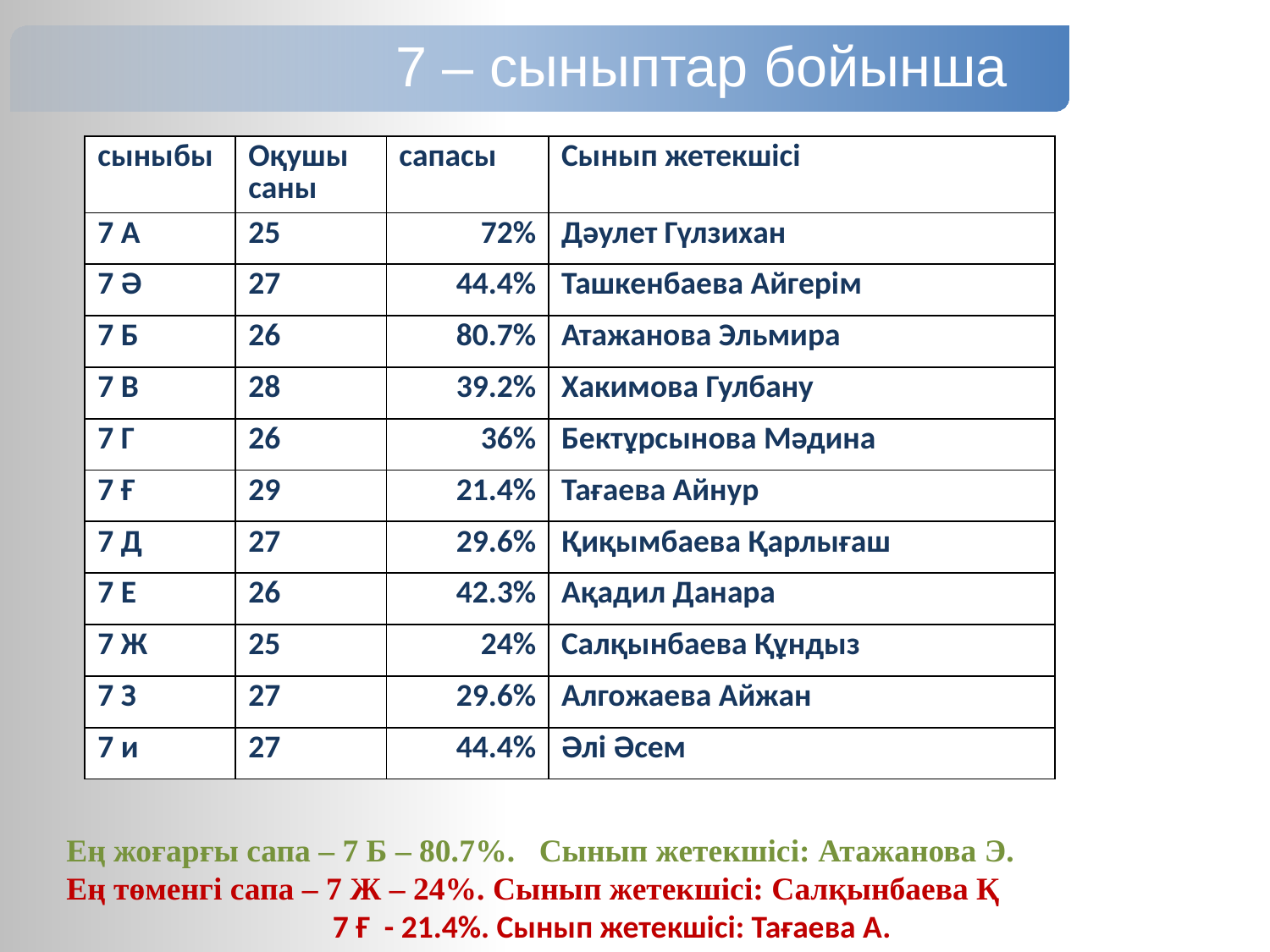

7 – сыныптар бойынша
| сыныбы | Оқушы саны | сапасы | Сынып жетекшісі |
| --- | --- | --- | --- |
| 7 А | 25 | 72% | Дәулет Гүлзихан |
| 7 Ә | 27 | 44.4% | Ташкенбаева Айгерім |
| 7 Б | 26 | 80.7% | Атажанова Эльмира |
| 7 В | 28 | 39.2% | Хакимова Гулбану |
| 7 Г | 26 | 36% | Бектұрсынова Мәдина |
| 7 Ғ | 29 | 21.4% | Тағаева Айнур |
| 7 Д | 27 | 29.6% | Қиқымбаева Қарлығаш |
| 7 Е | 26 | 42.3% | Ақадил Данара |
| 7 Ж | 25 | 24% | Салқынбаева Құндыз |
| 7 З | 27 | 29.6% | Алгожаева Айжан |
| 7 и | 27 | 44.4% | Әлі Әсем |
Ең жоғарғы сапа – 7 Б – 80.7%.   Сынып жетекшісі: Атажанова Э.
Ең төменгі сапа – 7 Ж – 24%. Сынып жетекшісі: Салқынбаева Қ
                                     7 Ғ  - 21.4%. Сынып жетекшісі: Тағаева А.